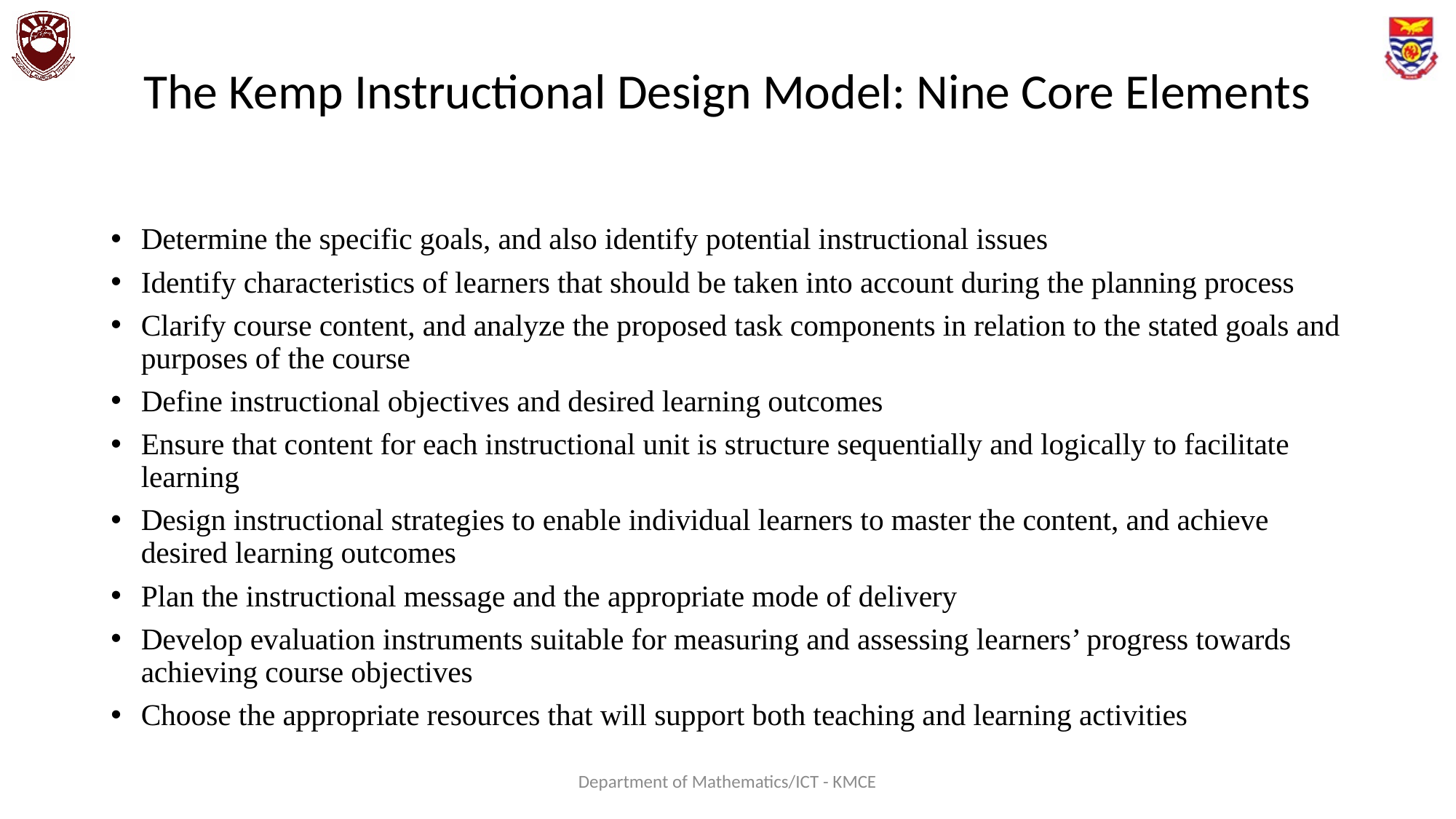

# The Kemp Instructional Design Model: Nine Core Elements
Determine the specific goals, and also identify potential instructional issues
Identify characteristics of learners that should be taken into account during the planning process
Clarify course content, and analyze the proposed task components in relation to the stated goals and purposes of the course
Define instructional objectives and desired learning outcomes
Ensure that content for each instructional unit is structure sequentially and logically to facilitate learning
Design instructional strategies to enable individual learners to master the content, and achieve desired learning outcomes
Plan the instructional message and the appropriate mode of delivery
Develop evaluation instruments suitable for measuring and assessing learners’ progress towards achieving course objectives
Choose the appropriate resources that will support both teaching and learning activities

Department of Mathematics/ICT - KMCE
44